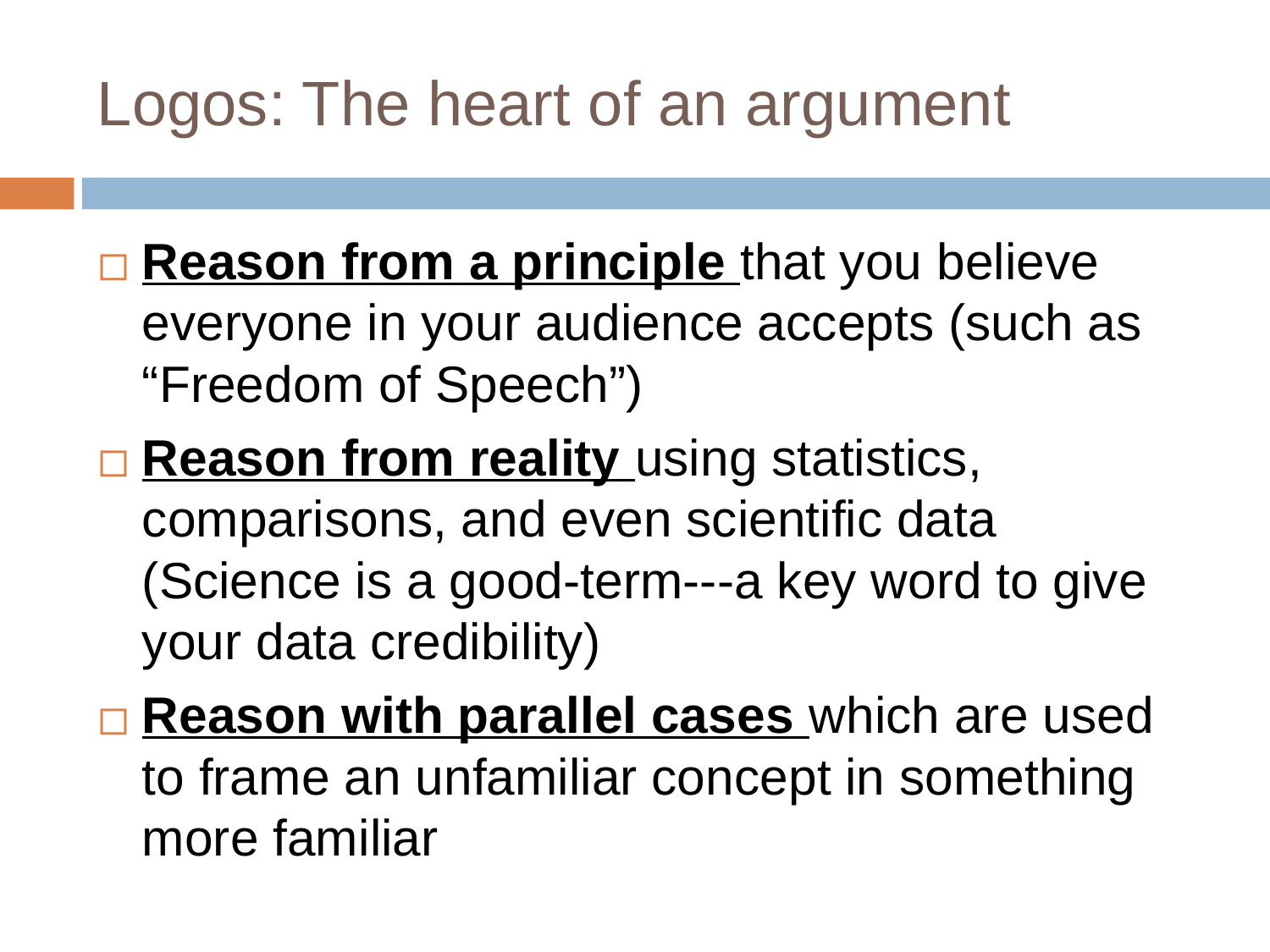

# Logos: The heart of an argument
Reason from a principle that you believe everyone in your audience accepts (such as “Freedom of Speech”)
Reason from reality using statistics, comparisons, and even scientific data (Science is a good-term---a key word to give your data credibility)
Reason with parallel cases which are used to frame an unfamiliar concept in something more familiar